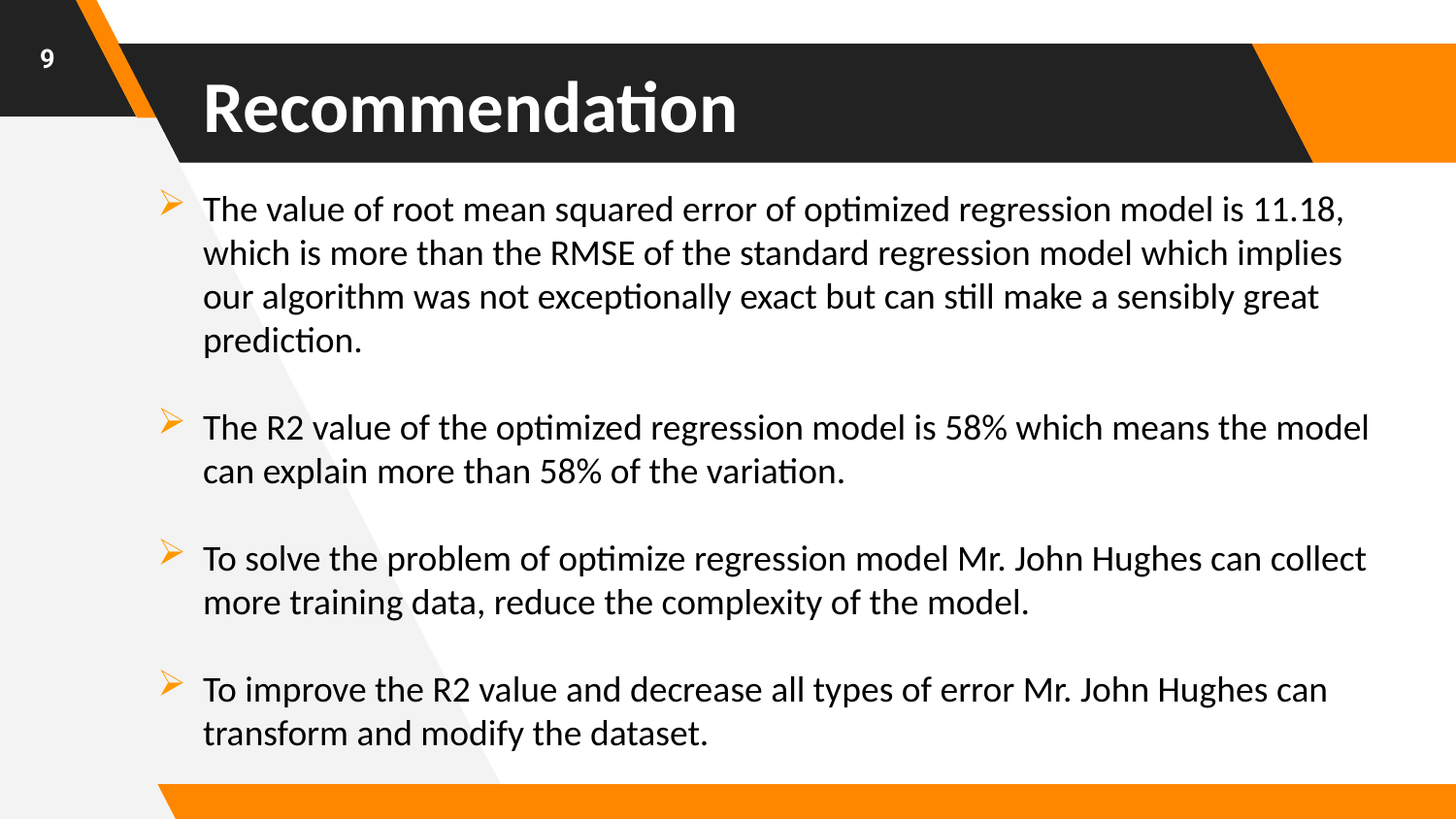

9
Recommendation

The value of root mean squared error of optimized regression model is 11.18, which is more than the RMSE of the standard regression model which implies our algorithm was not exceptionally exact but can still make a sensibly great prediction.

The R2 value of the optimized regression model is 58% which means the model can explain more than 58% of the variation.

To solve the problem of optimize regression model Mr. John Hughes can collect more training data, reduce the complexity of the model.

To improve the R2 value and decrease all types of error Mr. John Hughes can transform and modify the dataset.